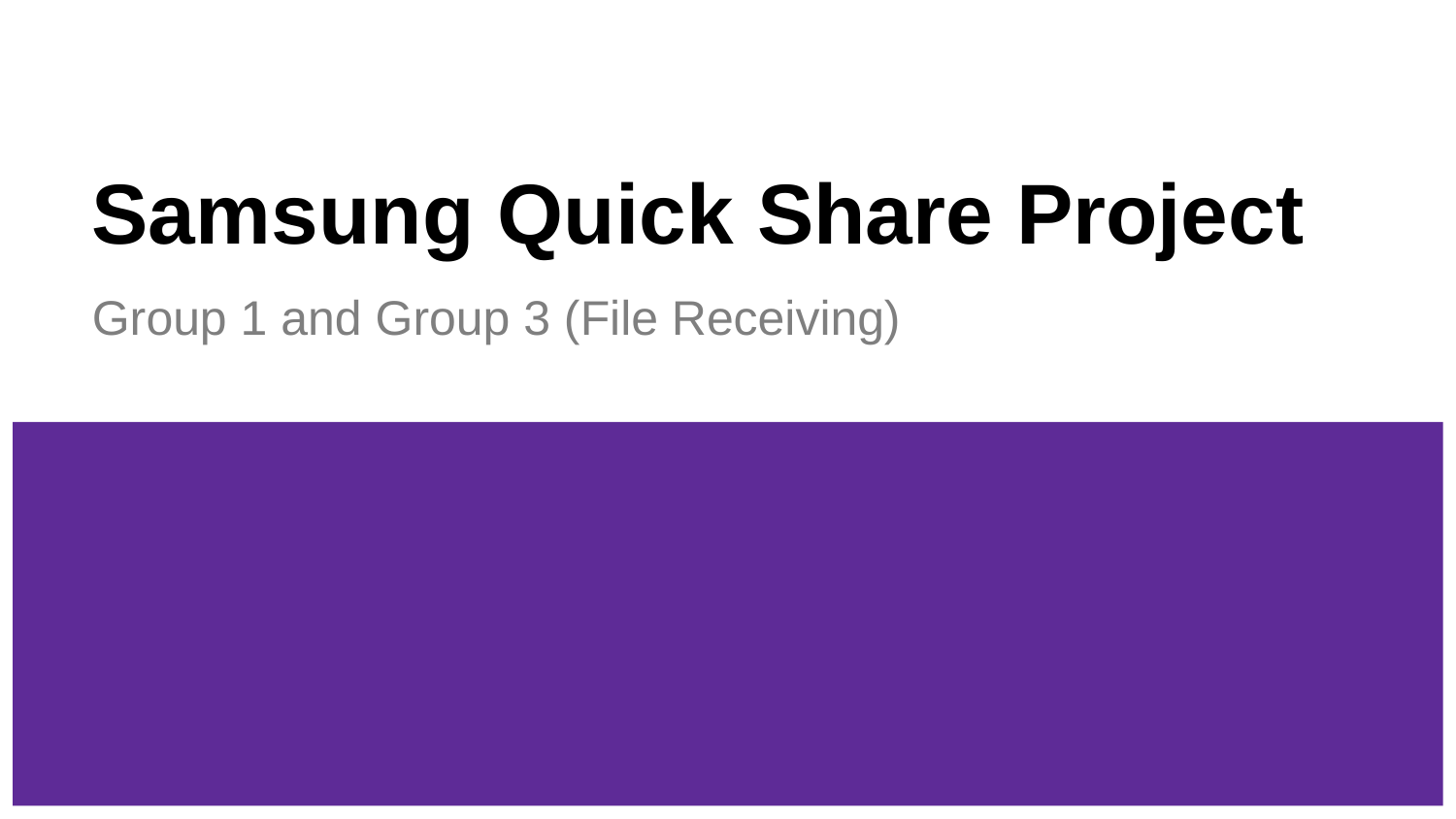

# Samsung Quick Share Project
Group 1 and Group 3 (File Receiving)